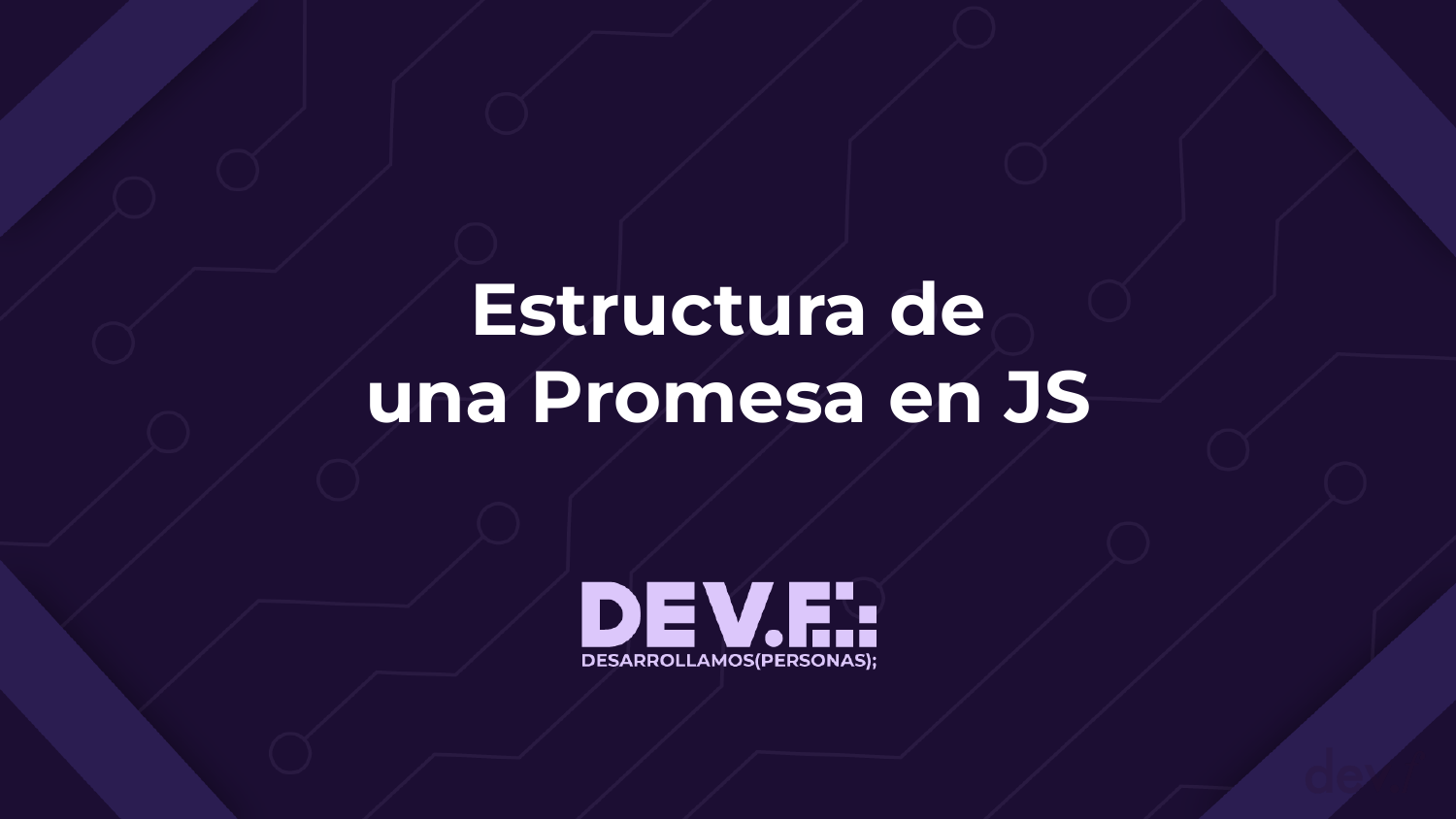

# Estructura de
una Promesa en JS